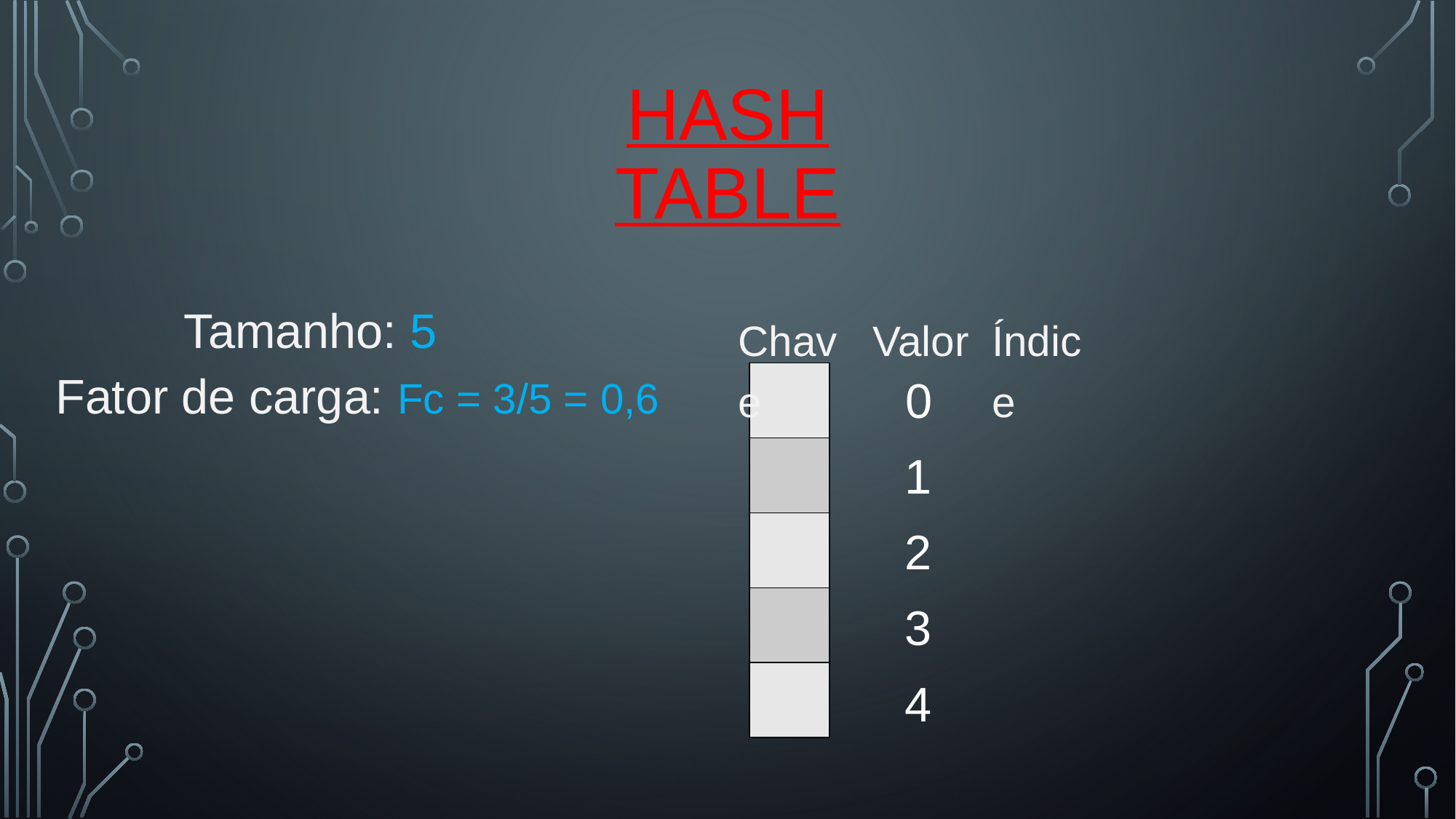

Hash Table
Tamanho: 5
Índice
Chave
Valor
Fator de carga: Fc = 3/5 = 0,6
|  |
| --- |
|  |
|  |
|  |
|  |
0
1
2
3
4